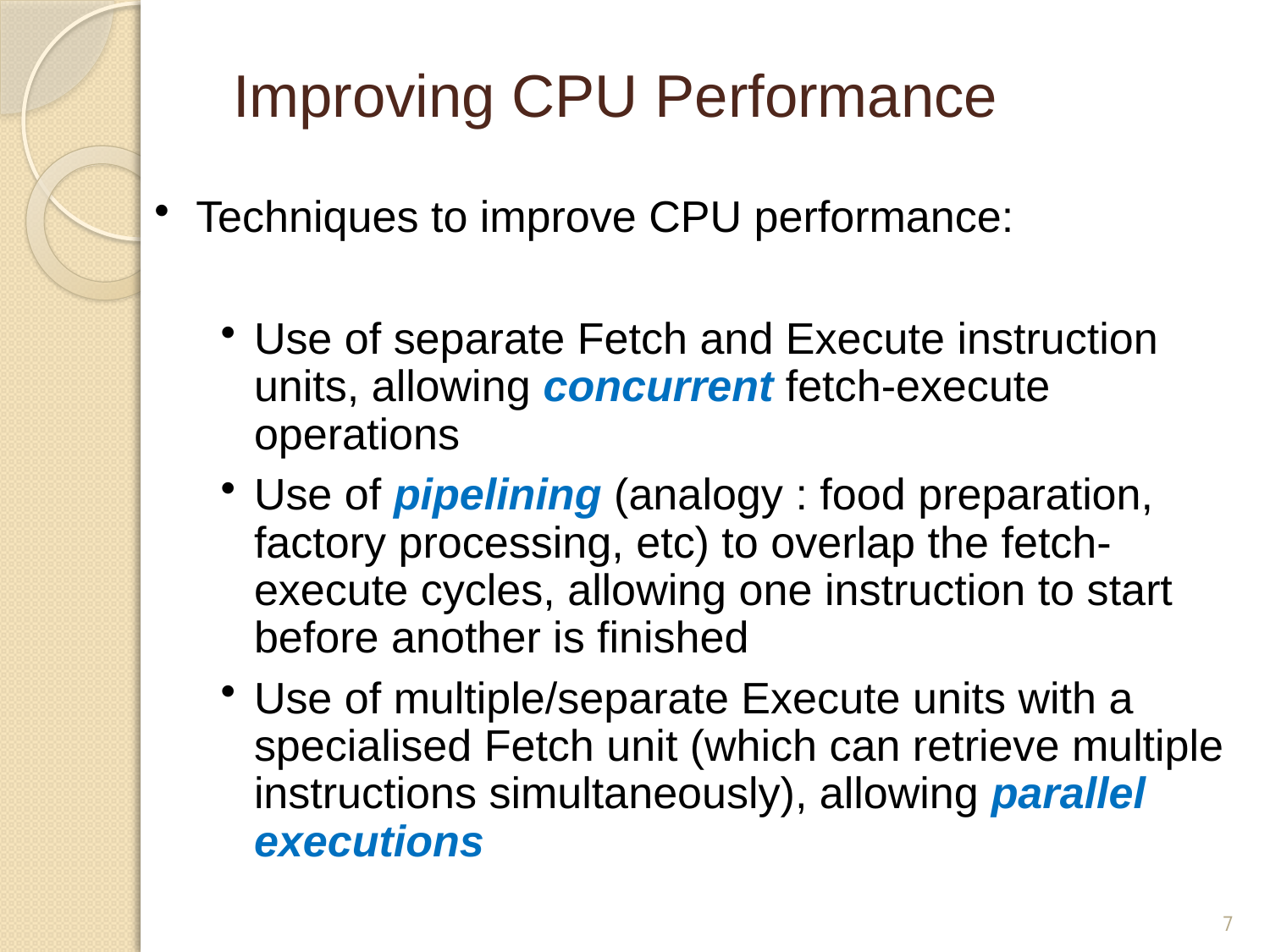

Improving CPU Performance
Techniques to improve CPU performance:

Use of separate Fetch and Execute instruction units, allowing concurrent fetch-execute operations
Use of pipelining (analogy : food preparation, factory processing, etc) to overlap the fetch-execute cycles, allowing one instruction to start before another is finished
Use of multiple/separate Execute units with a specialised Fetch unit (which can retrieve multiple instructions simultaneously), allowing parallel executions
7